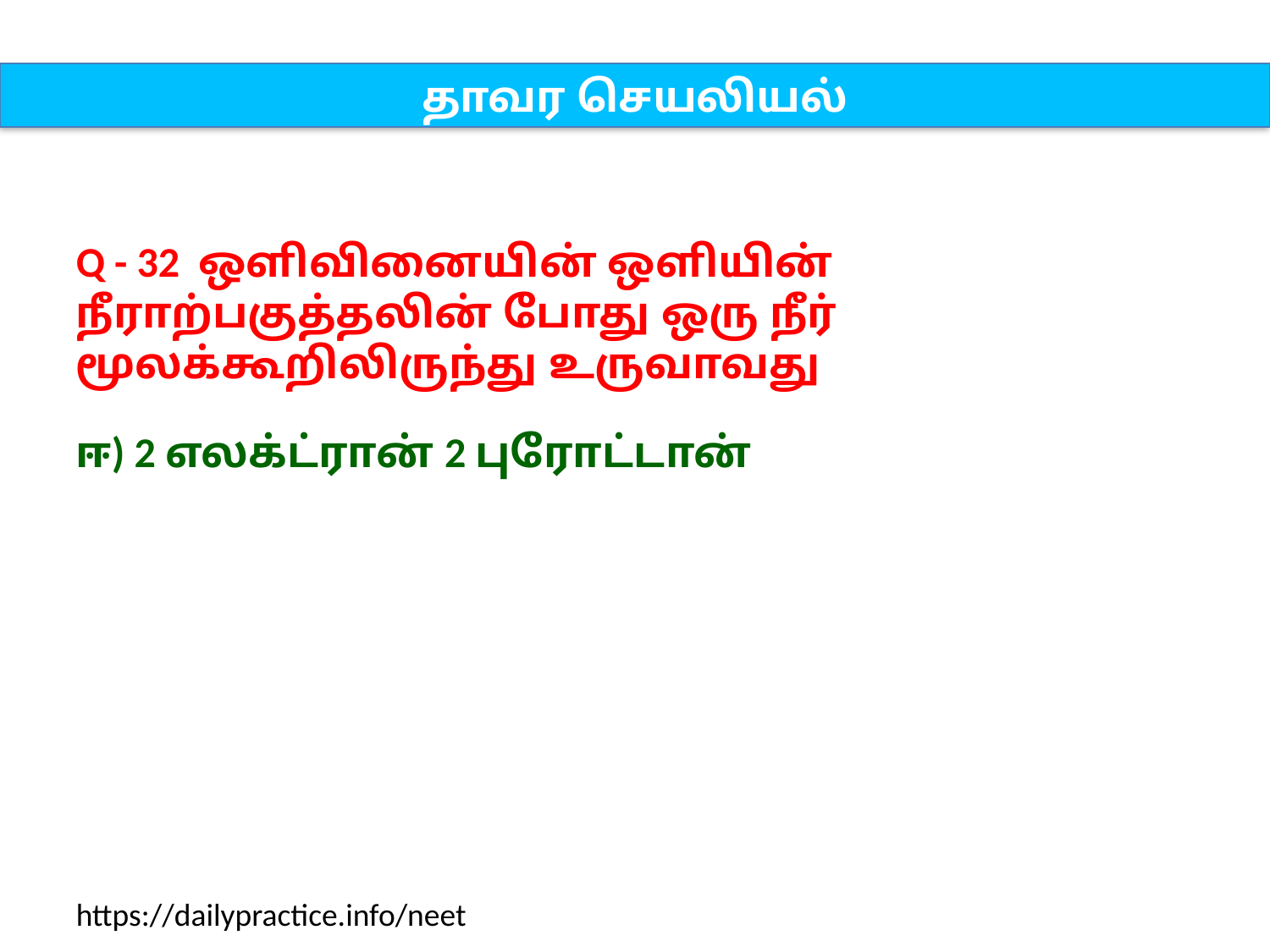

தாவர செயலியல்

Q - 32  ஒளிவினையின் ஒளியின் நீராற்பகுத்தலின் போது ஒரு நீர் மூலக்கூறிலிருந்து உருவாவது

ஈ) 2 எலக்ட்ரான் 2 புரோட்டான்
https://dailypractice.info/neet